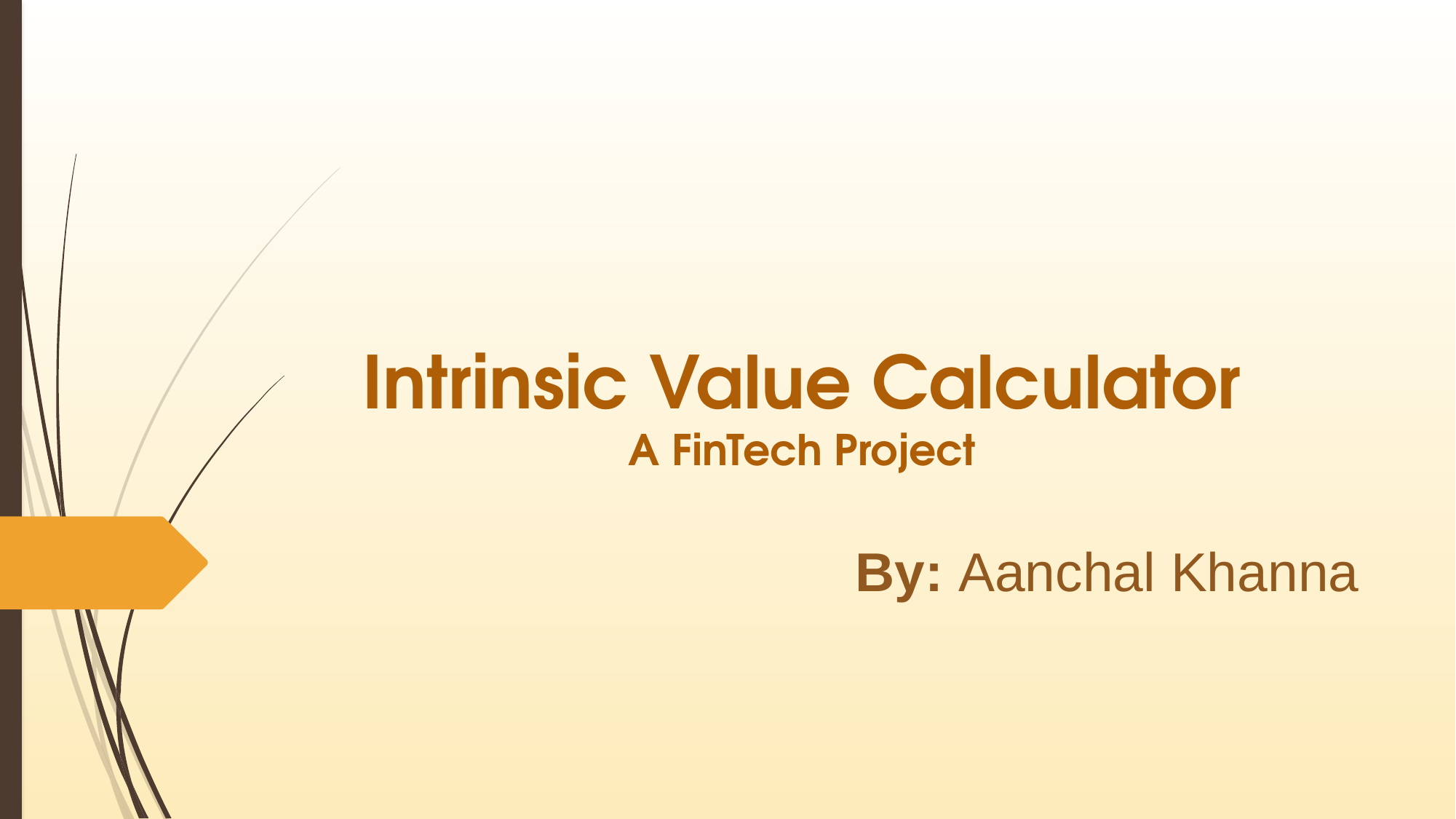

# Intrinsic Value Calculator A FinTech Project
By: Aanchal Khanna